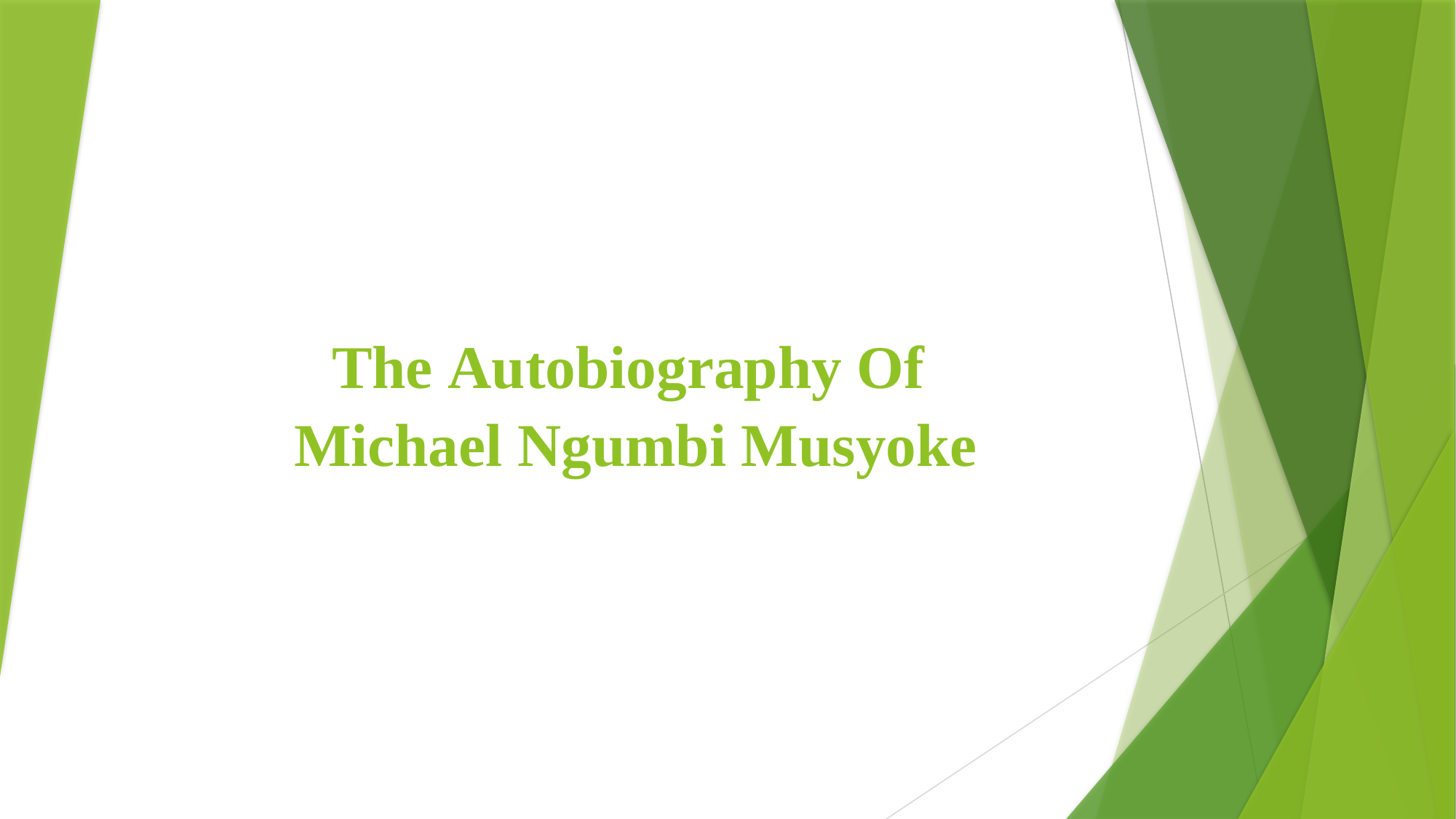

# The Autobiography Of Michael Ngumbi Musyoke